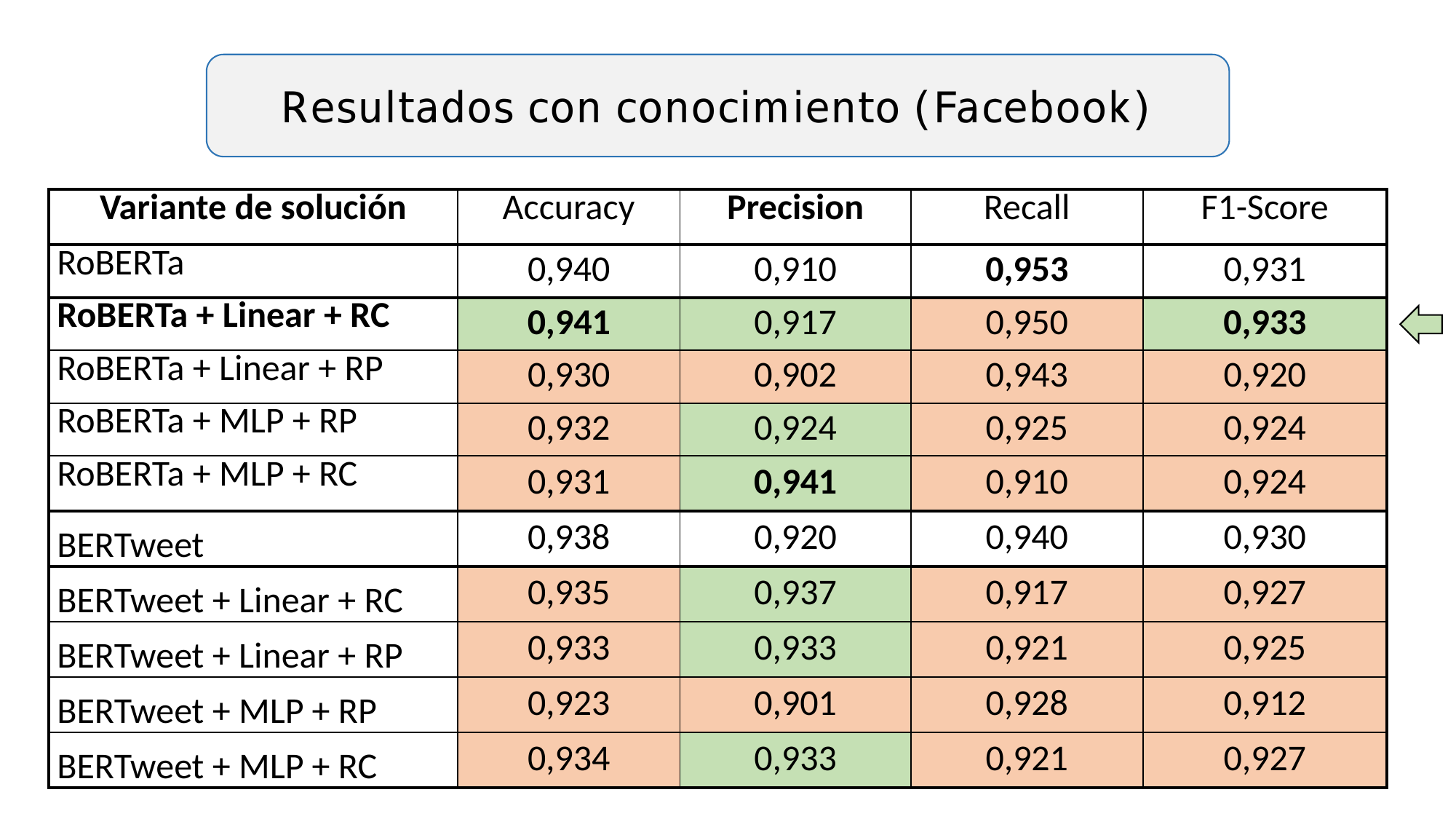

Resultados con conocimiento (Facebook)
| Variante de solución | Accuracy | Precision | Recall | F1-Score |
| --- | --- | --- | --- | --- |
| RoBERTa | 0,940 | 0,910 | 0,953 | 0,931 |
| RoBERTa + Linear + RC | 0,941 | 0,917 | 0,950 | 0,933 |
| RoBERTa + Linear + RP | 0,930 | 0,902 | 0,943 | 0,920 |
| RoBERTa + MLP + RP | 0,932 | 0,924 | 0,925 | 0,924 |
| RoBERTa + MLP + RC | 0,931 | 0,941 | 0,910 | 0,924 |
| BERTweet | 0,938 | 0,920 | 0,940 | 0,930 |
| BERTweet + Linear + RC | 0,935 | 0,937 | 0,917 | 0,927 |
| BERTweet + Linear + RP | 0,933 | 0,933 | 0,921 | 0,925 |
| BERTweet + MLP + RP | 0,923 | 0,901 | 0,928 | 0,912 |
| BERTweet + MLP + RC | 0,934 | 0,933 | 0,921 | 0,927 |